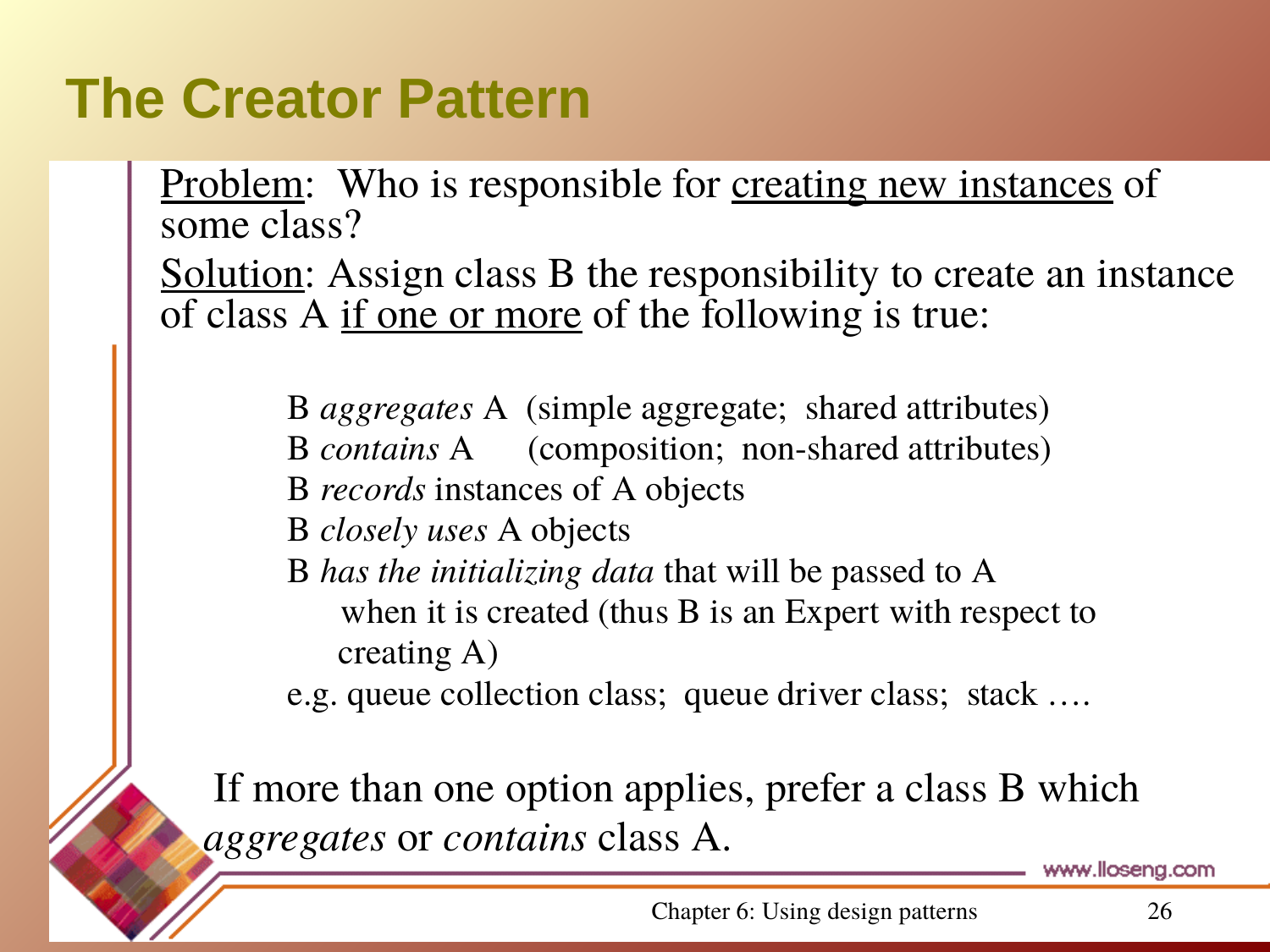

# The Creator Pattern
Problem:  Who is responsible for creating new instances of some class?
Solution: Assign class B the responsibility to create an instance of class A if one or more of the following is true:

	B aggregates A  (simple aggregate;  shared attributes)
	B contains A      (composition;  non-shared attributes)
	B records instances of A objects
	B closely uses A objects
	B has the initializing data that will be passed to A
	      when it is created (thus B is an Expert with respect to
                    creating A)
	e.g. queue collection class;  queue driver class;  stack ….

     If more than one option applies, prefer a class B which
    aggregates or contains class A.
Chapter 6: Using design patterns
26